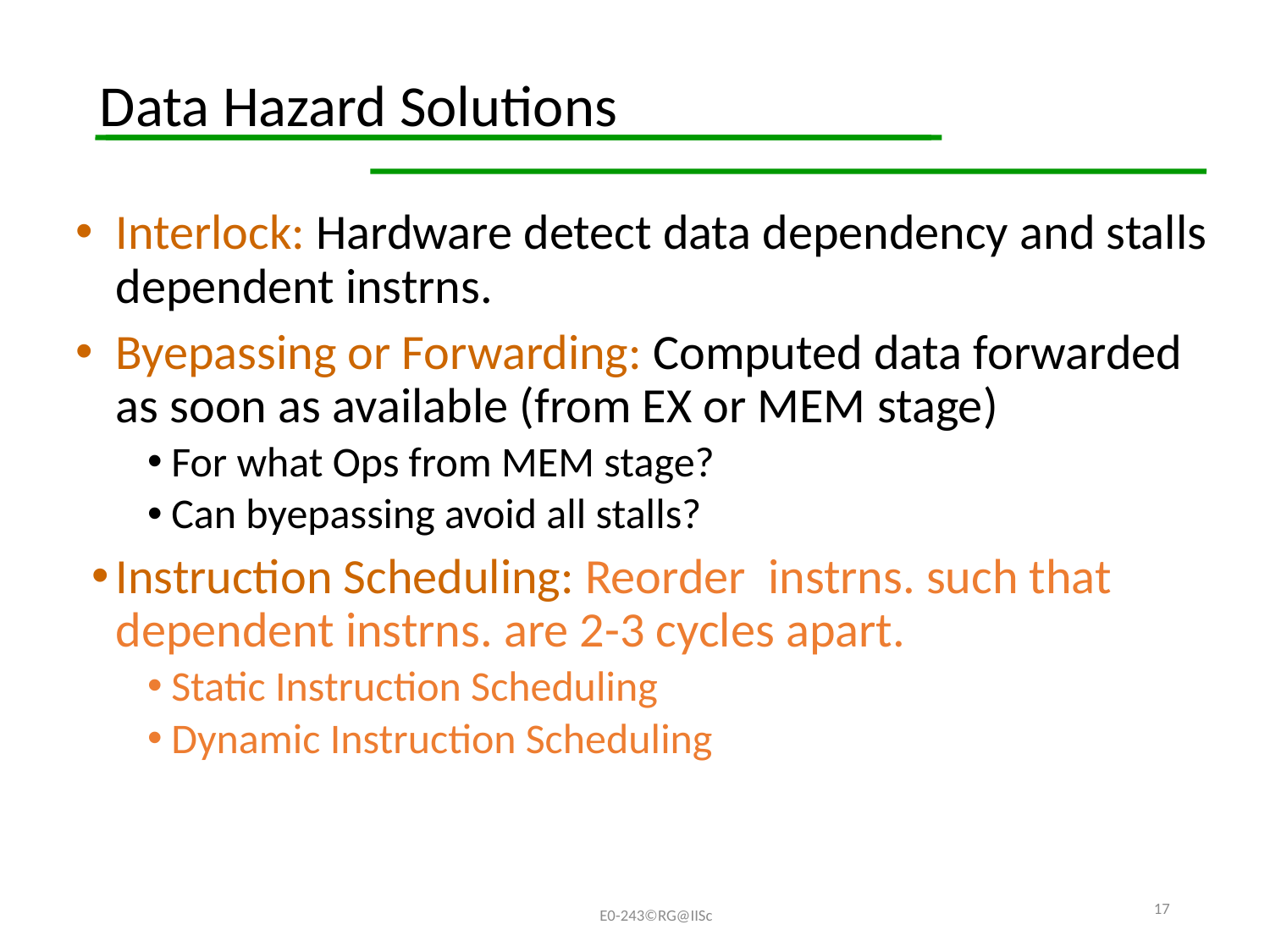

# Data Hazard Solutions
Interlock: Hardware detect data dependency and stalls dependent instrns.
Byepassing or Forwarding: Computed data forwarded as soon as available (from EX or MEM stage)
For what Ops from MEM stage?
Can byepassing avoid all stalls?
Instruction Scheduling: Reorder  instrns. such that dependent instrns. are 2-3 cycles apart.
Static Instruction Scheduling
Dynamic Instruction Scheduling
17
E0-243©RG@IISc